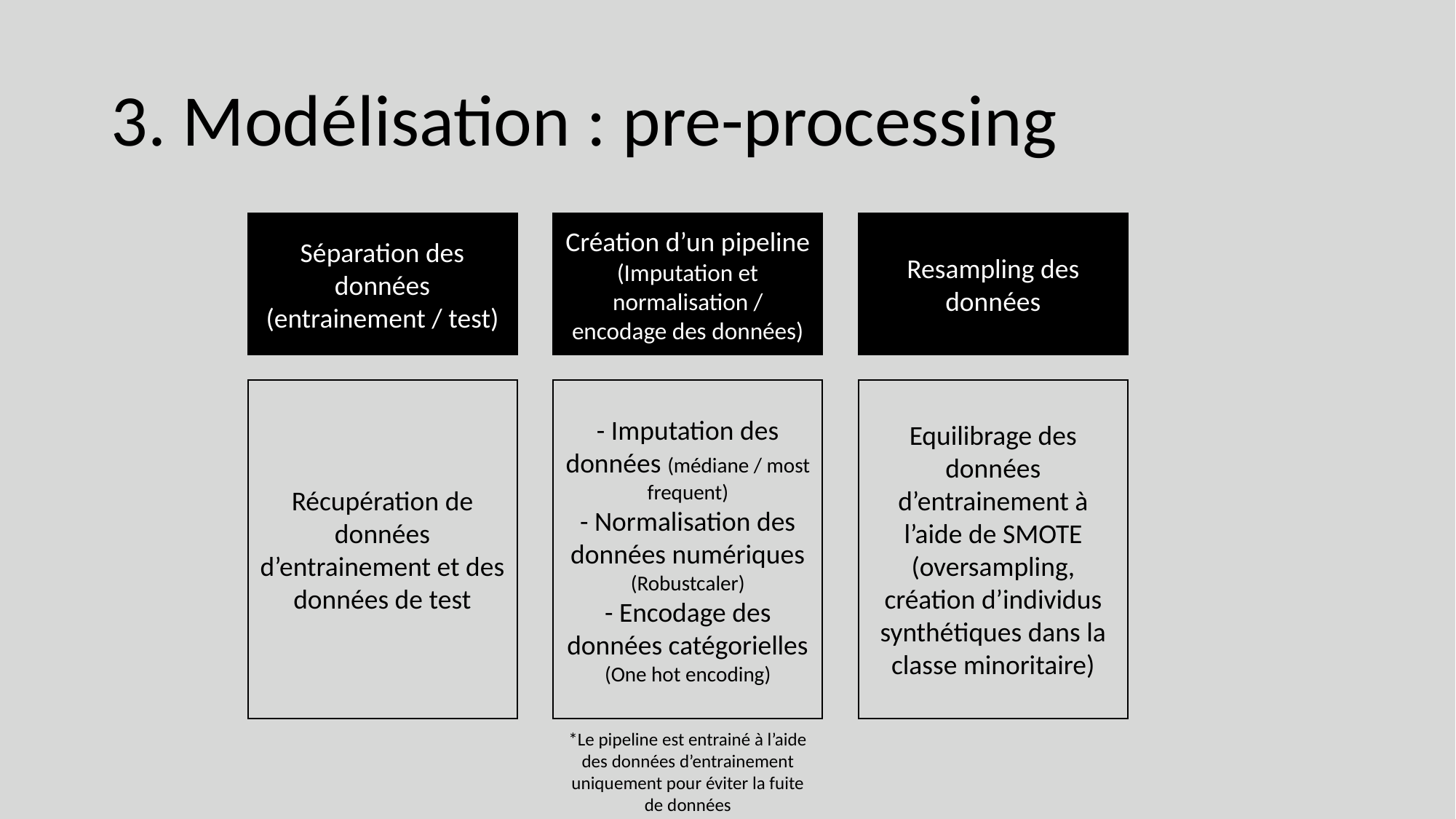

# 3. Modélisation : pre-processing
Séparation des données (entrainement / test)
Création d’un pipeline (Imputation et normalisation / encodage des données)
Resampling des données
Récupération de données d’entrainement et des données de test
- Imputation des données (médiane / most frequent)
- Normalisation des données numériques (Robustcaler)
- Encodage des données catégorielles (One hot encoding)
Equilibrage des données d’entrainement à l’aide de SMOTE (oversampling, création d’individus synthétiques dans la classe minoritaire)
*Le pipeline est entrainé à l’aide des données d’entrainement uniquement pour éviter la fuite de données